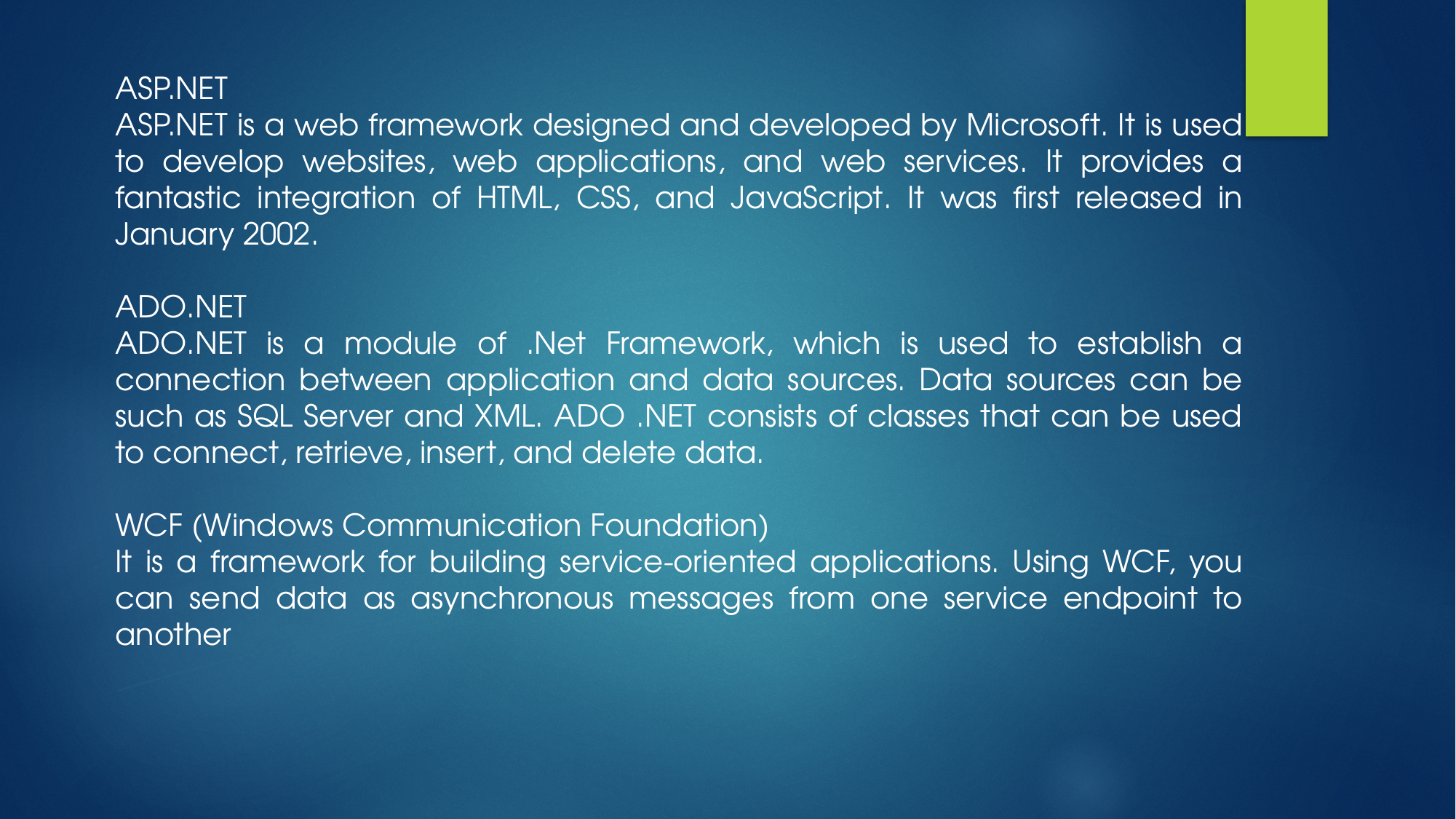

ASP.NET
ASP.NET is a web framework designed and developed by Microsoft. It is used to develop websites, web applications, and web services. It provides a fantastic integration of HTML, CSS, and JavaScript. It was first released in January 2002.

ADO.NET
ADO.NET is a module of .Net Framework, which is used to establish a connection between application and data sources. Data sources can be such as SQL Server and XML. ADO .NET consists of classes that can be used to connect, retrieve, insert, and delete data.

WCF (Windows Communication Foundation)
It is a framework for building service-oriented applications. Using WCF, you can send data as asynchronous messages from one service endpoint to another